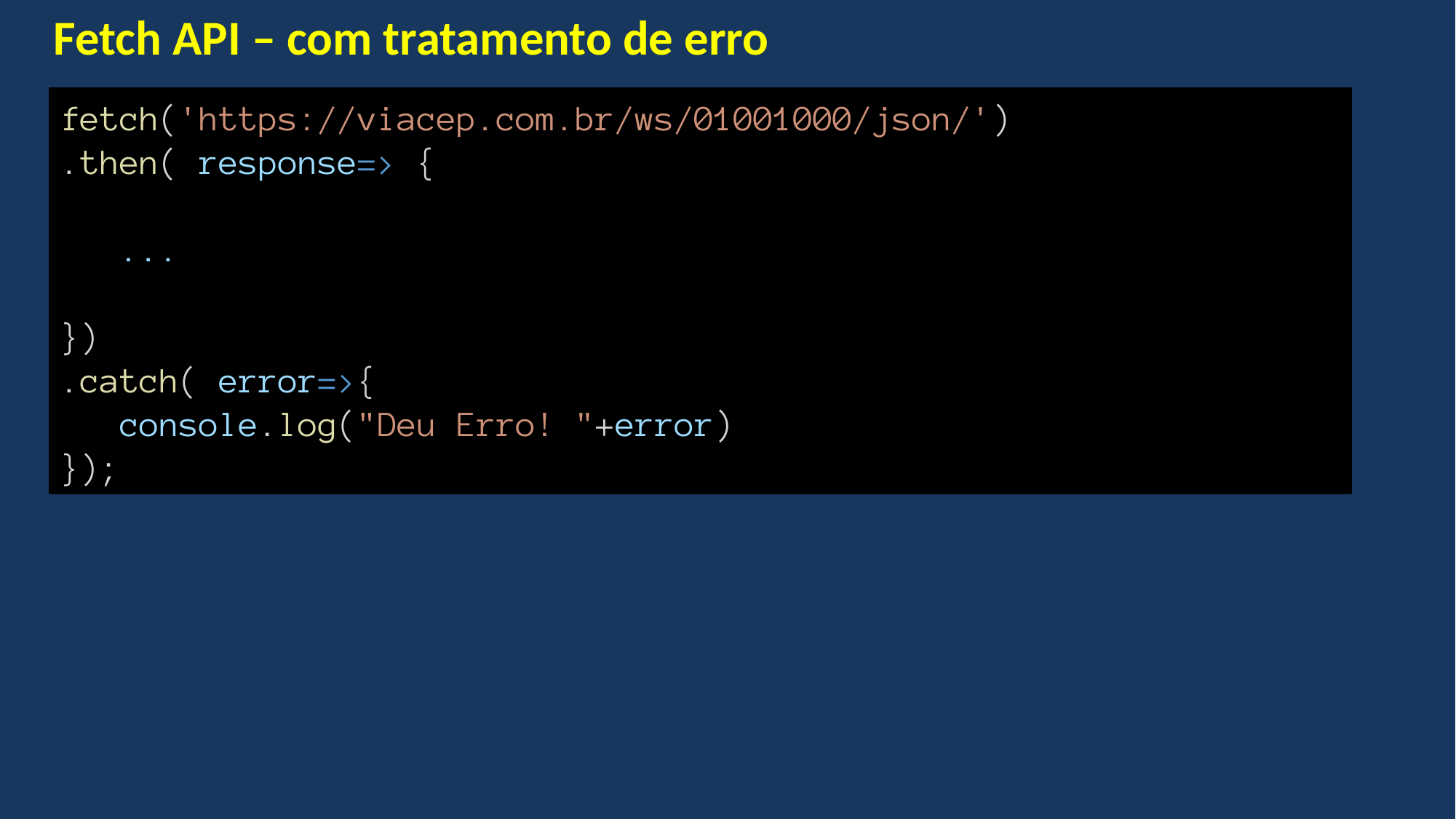

Fetch API – com tratamento de erro
fetch('https://viacep.com.br/ws/01001000/json/')
.then( response=> {

   ...

})
.catch( error=>{
   console.log("Deu Erro! "+error)
});